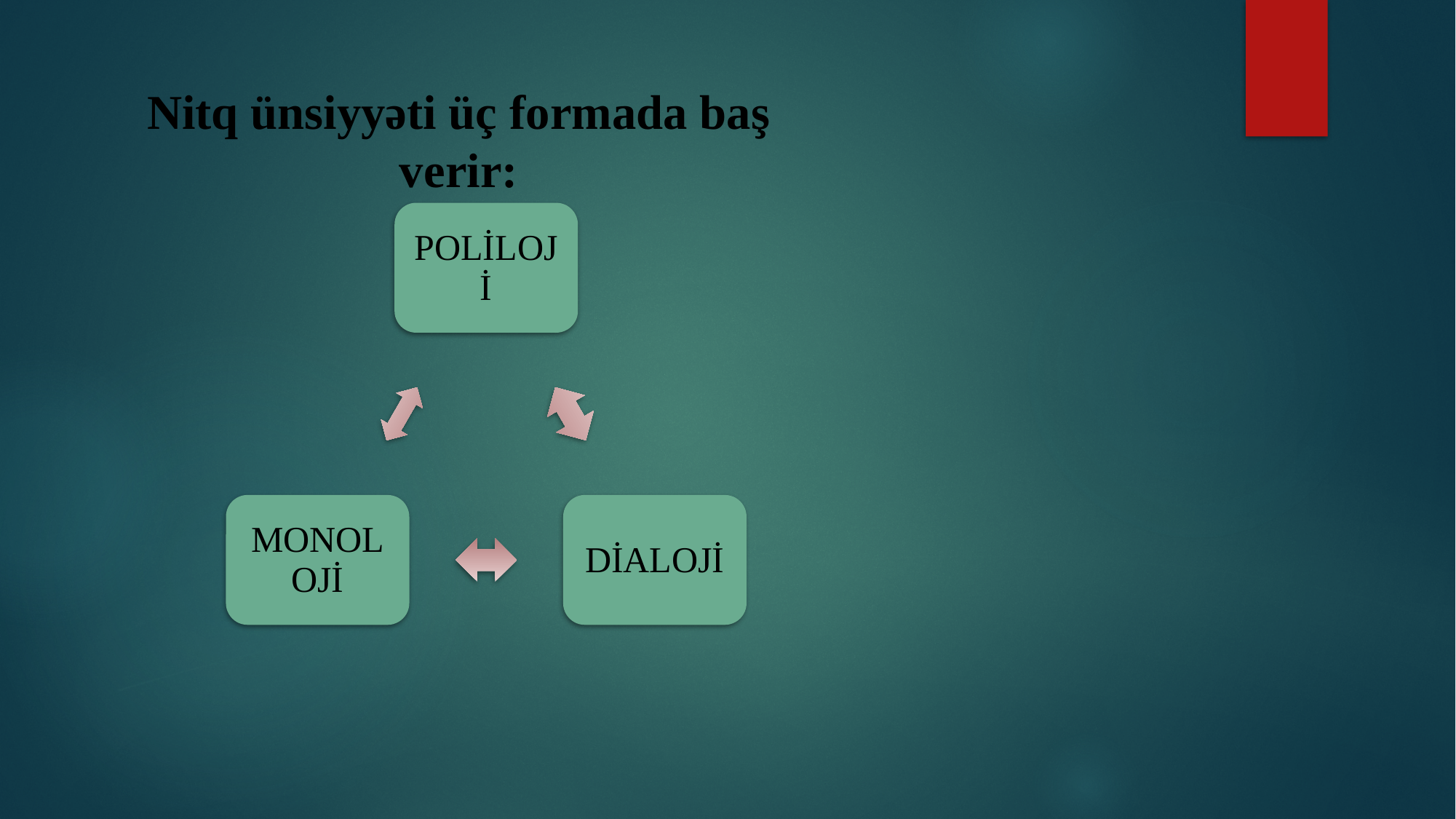

# Nitq ünsiyyəti üç formada baş verir:
POLİLOJİ
DİALOJİ
MONOLOJİ